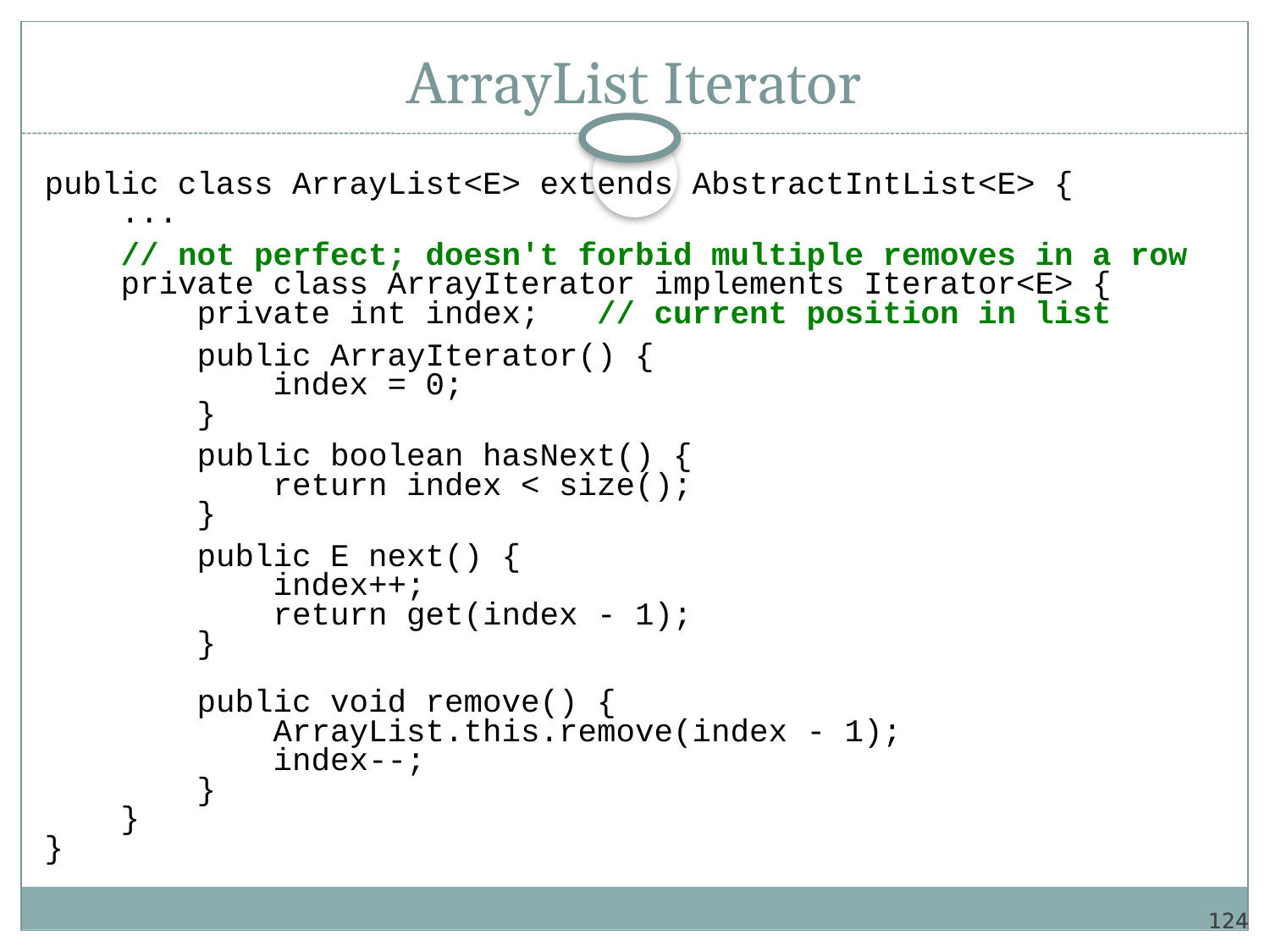

# ArrayList Iterator
public class ArrayList<E> extends AbstractIntList<E> {
    ...

    // not perfect; doesn't forbid multiple removes in a row
    private class ArrayIterator implements Iterator<E> {
        private int index;   // current position in list

        public ArrayIterator() {
            index = 0;
        }

        public boolean hasNext() {
            return index < size();
        }

        public E next() {
            index++;
            return get(index - 1);
        }

        public void remove() {
            ArrayList.this.remove(index - 1);
            index--;
        }
    }
}